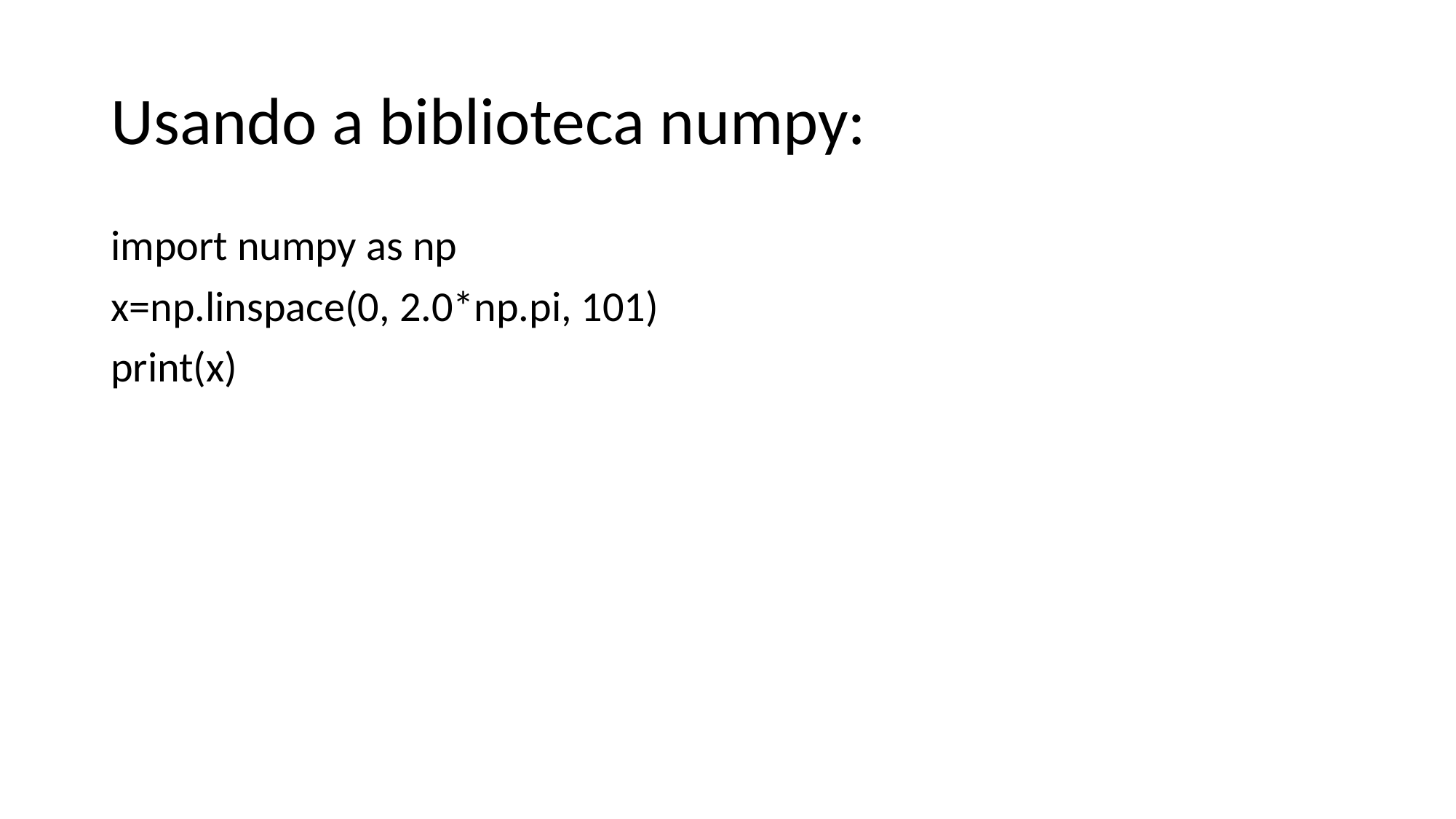

# Usando a biblioteca numpy:
import numpy as np
x=np.linspace(0, 2.0*np.pi, 101)
print(x)